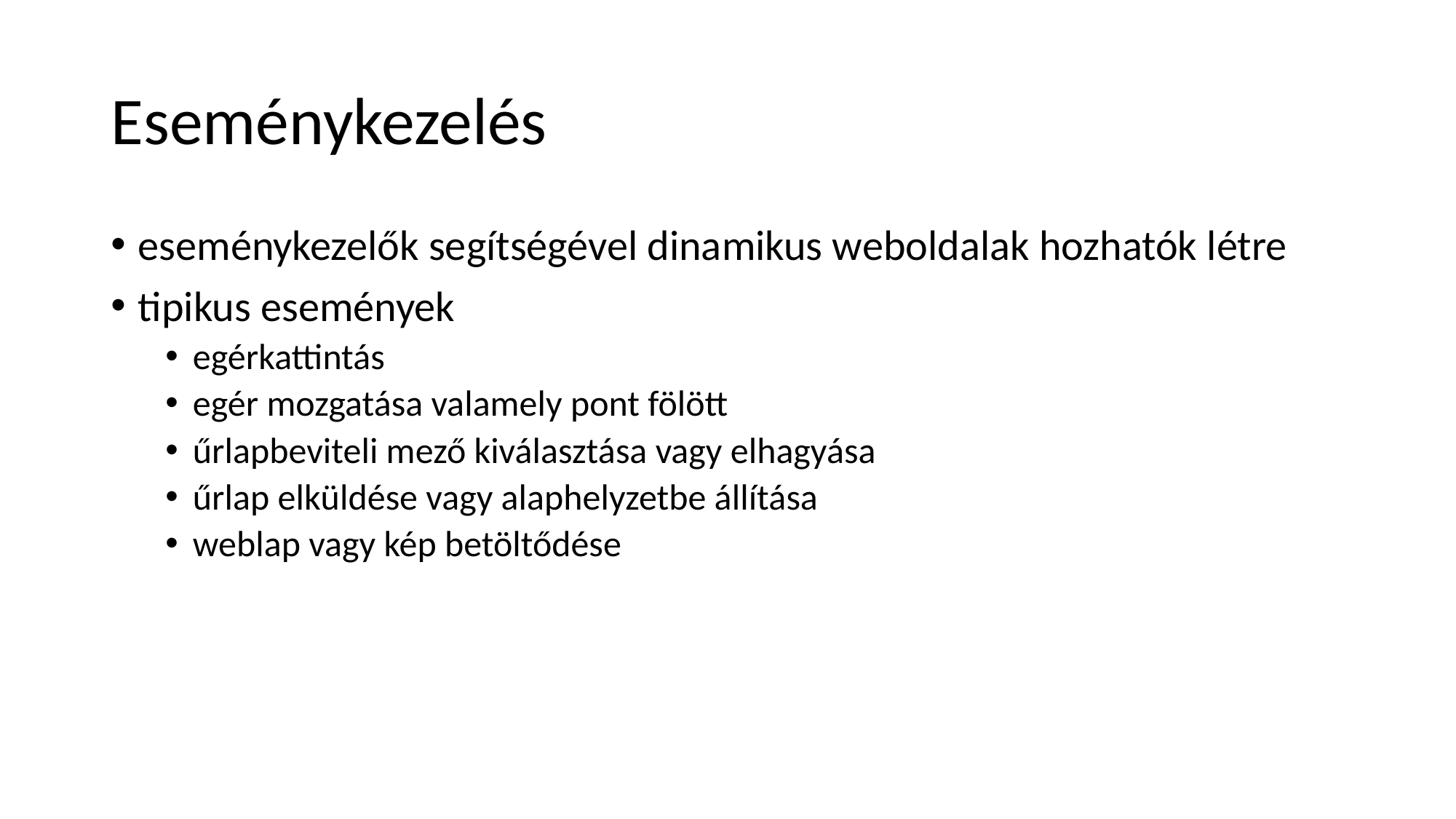

# Eseménykezelés
eseménykezelők segítségével dinamikus weboldalak hozhatók létre
tipikus események
egérkattintás
egér mozgatása valamely pont fölött
űrlapbeviteli mező kiválasztása vagy elhagyása
űrlap elküldése vagy alaphelyzetbe állítása
weblap vagy kép betöltődése